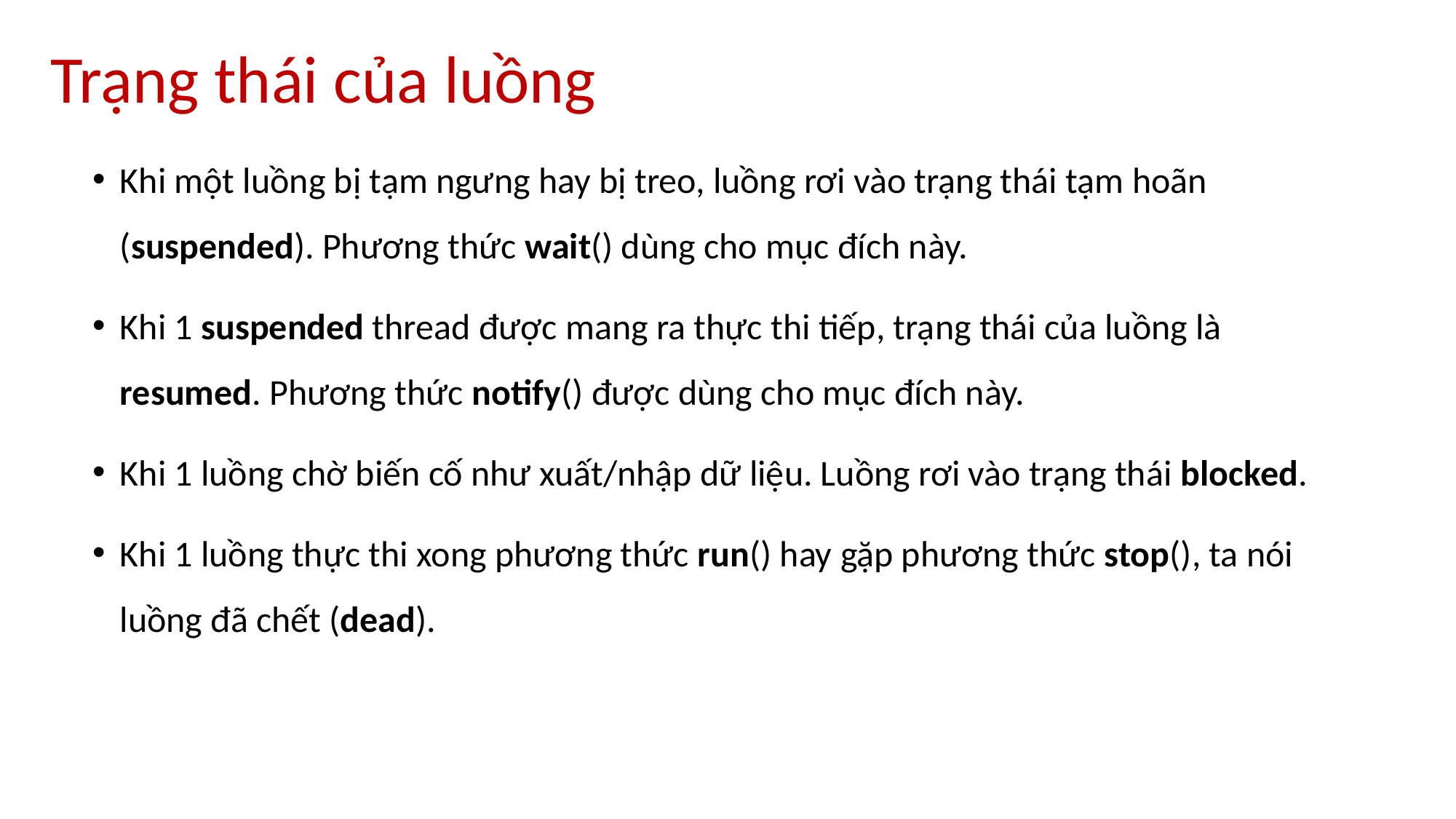

Trạng thái của luồng
Khi một luồng bị tạm ngưng hay bị treo, luồng rơi vào trạng thái tạm hoãn (suspended). Phương thức wait() dùng cho mục đích này.
Khi 1 suspended thread được mang ra thực thi tiếp, trạng thái của luồng là resumed. Phương thức notify() được dùng cho mục đích này.
Khi 1 luồng chờ biến cố như xuất/nhập dữ liệu. Luồng rơi vào trạng thái blocked.
Khi 1 luồng thực thi xong phương thức run() hay gặp phương thức stop(), ta nói luồng đã chết (dead).